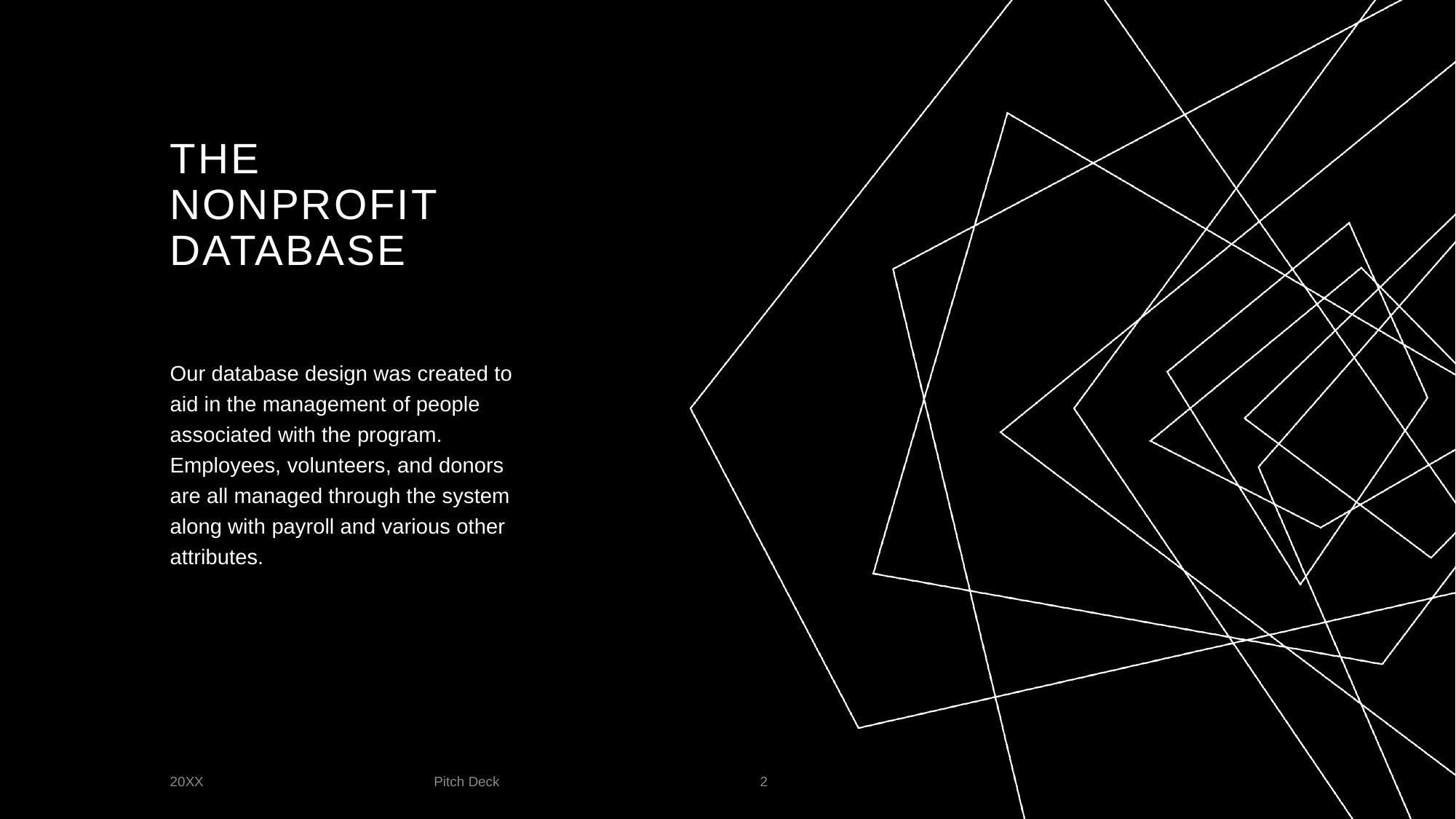

# The nonprofit database
Our database design was created to aid in the management of people associated with the program. Employees, volunteers, and donors are all managed through the system along with payroll and various other attributes.
Pitch Deck
20XX
2